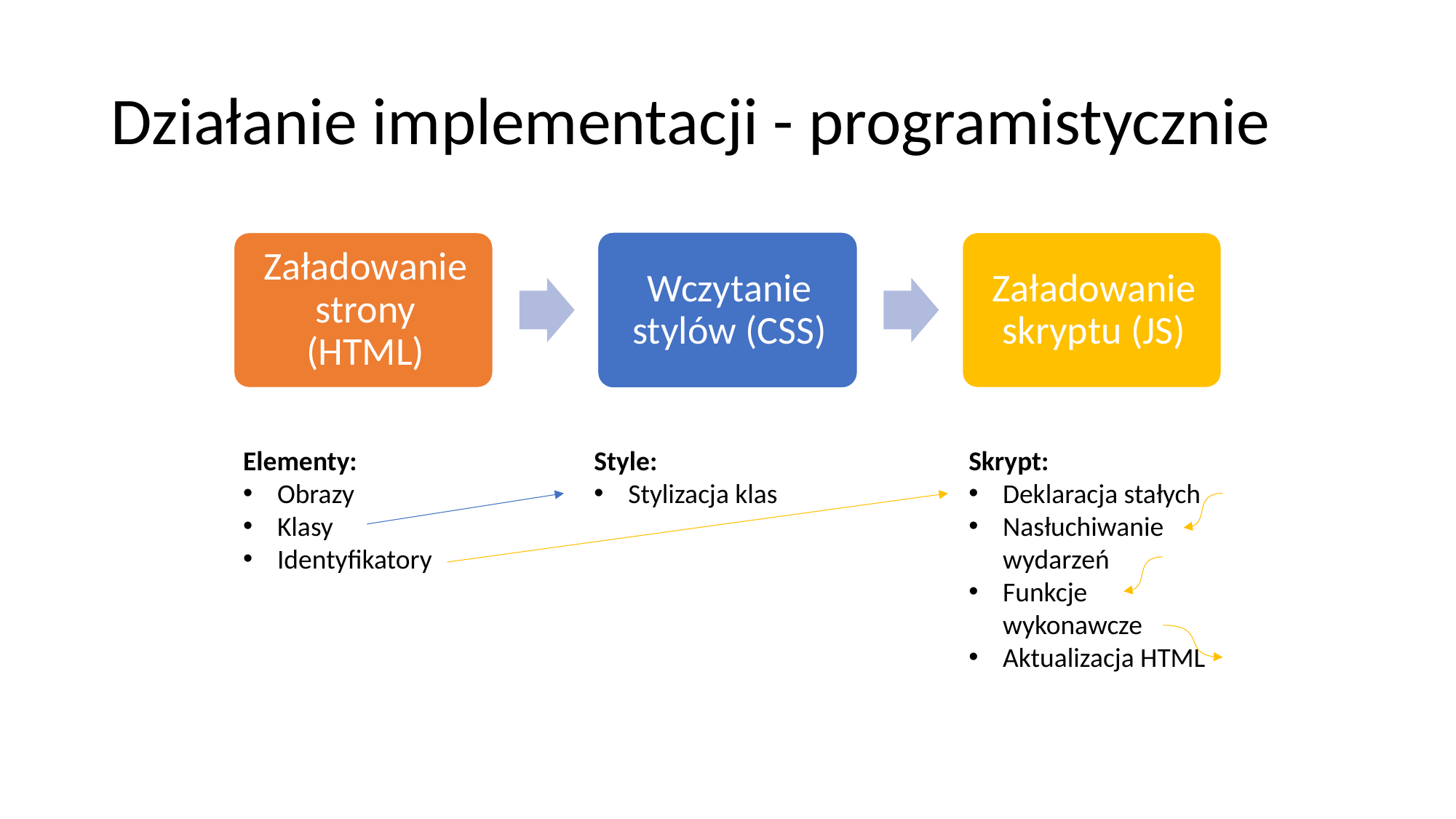

# Działanie implementacji - programistycznie
Załadowanie strony (HTML)

Wczytanie stylów (CSS)

Załadowanie skryptu (JS)
Elementy:
Obrazy
Klasy
Identyfikatory
Style:
Stylizacja klas

Skrypt:
Deklaracja stałych
Nasłuchiwanie wydarzeń
Funkcje wykonawcze
Aktualizacja HTML